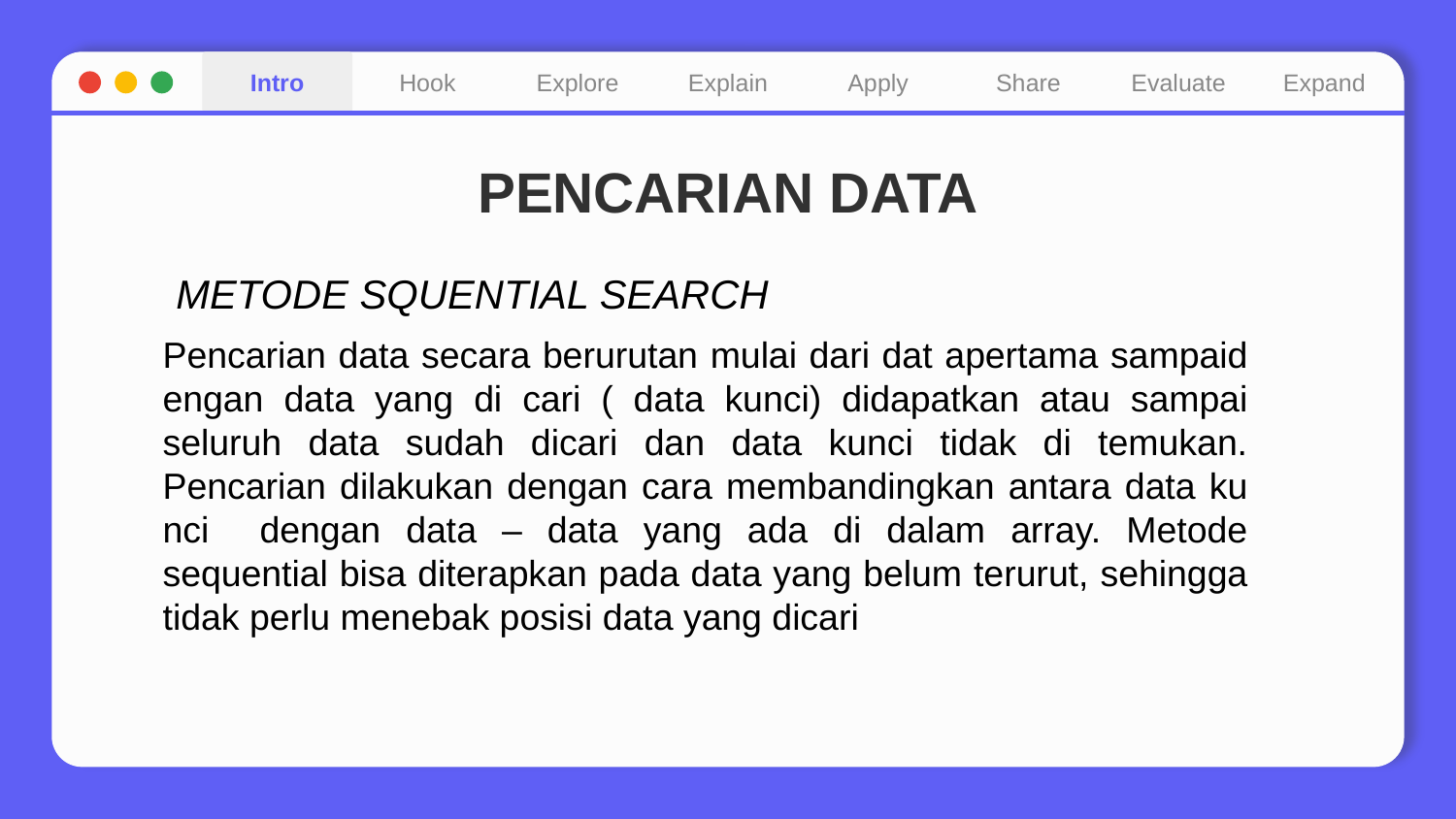

Intro
Hook
Explore
Explain
Apply
Share
Evaluate
Expand

# PENCARIAN DATA
METODE SQUENTIAL SEARCH
Pencarian data secara berurutan mulai dari dat apertama sampaid engan data yang di cari ( data kunci) didapatkan atau sampai seluruh data sudah dicari dan data kunci tidak di temukan. Pencarian dilakukan dengan cara membandingkan antara data ku nci  dengan data – data yang ada di dalam array. Metode sequential bisa diterapkan pada data yang belum terurut, sehingga tidak perlu menebak posisi data yang dicari